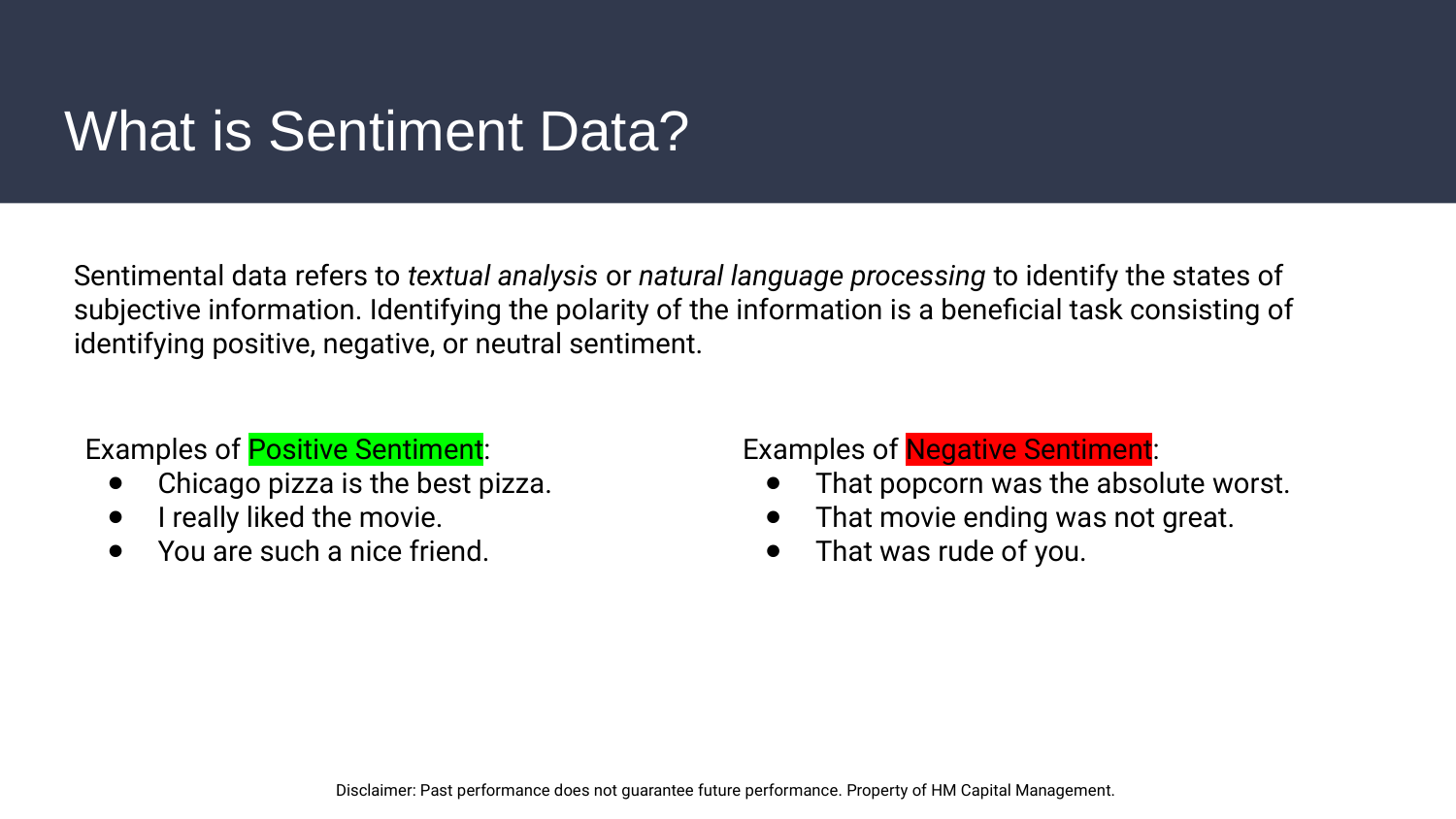

# What is Sentiment Data?
Sentimental data refers to textual analysis or natural language processing to identify the states of subjective information. Identifying the polarity of the information is a beneficial task consisting of identifying positive, negative, or neutral sentiment.
Examples of Positive Sentiment:
Chicago pizza is the best pizza.
I really liked the movie.
You are such a nice friend.
Examples of Negative Sentiment:
That popcorn was the absolute worst.
That movie ending was not great.
That was rude of you.
Disclaimer: Past performance does not guarantee future performance. Property of HM Capital Management.